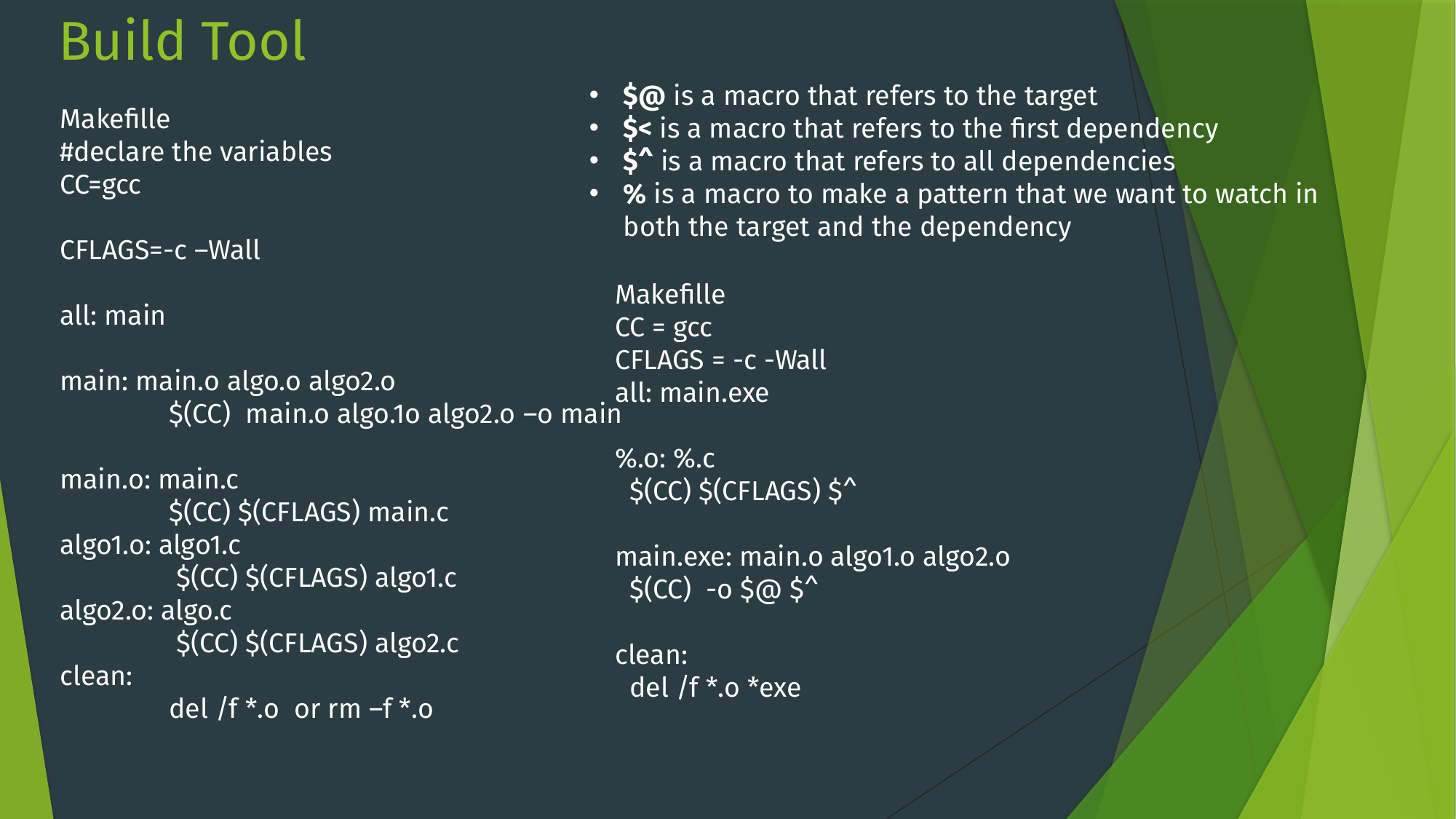

# Build Tool
$@ is a macro that refers to the target
$< is a macro that refers to the first dependency
$^ is a macro that refers to all dependencies
% is a macro to make a pattern that we want to watch in both the target and the dependency
Makefille
#declare the variables
CC=gcc

CFLAGS=-c –Wall

all: main

main: main.o algo.o algo2.o
	$(CC)  main.o algo.1o algo2.o –o main

main.o: main.c
	$(CC) $(CFLAGS) main.c
algo1.o: algo1.c
	 $(CC) $(CFLAGS) algo1.c
algo2.o: algo.c
	 $(CC) $(CFLAGS) algo2.c
clean:
	del /f *.o  or rm –f *.o
Makefille
CC = gcc
CFLAGS = -c -Wall
all: main.exe
%.o: %.c
  $(CC) $(CFLAGS) $^
main.exe: main.o algo1.o algo2.o
  $(CC)  -o $@ $^
clean:
  del /f *.o *exe